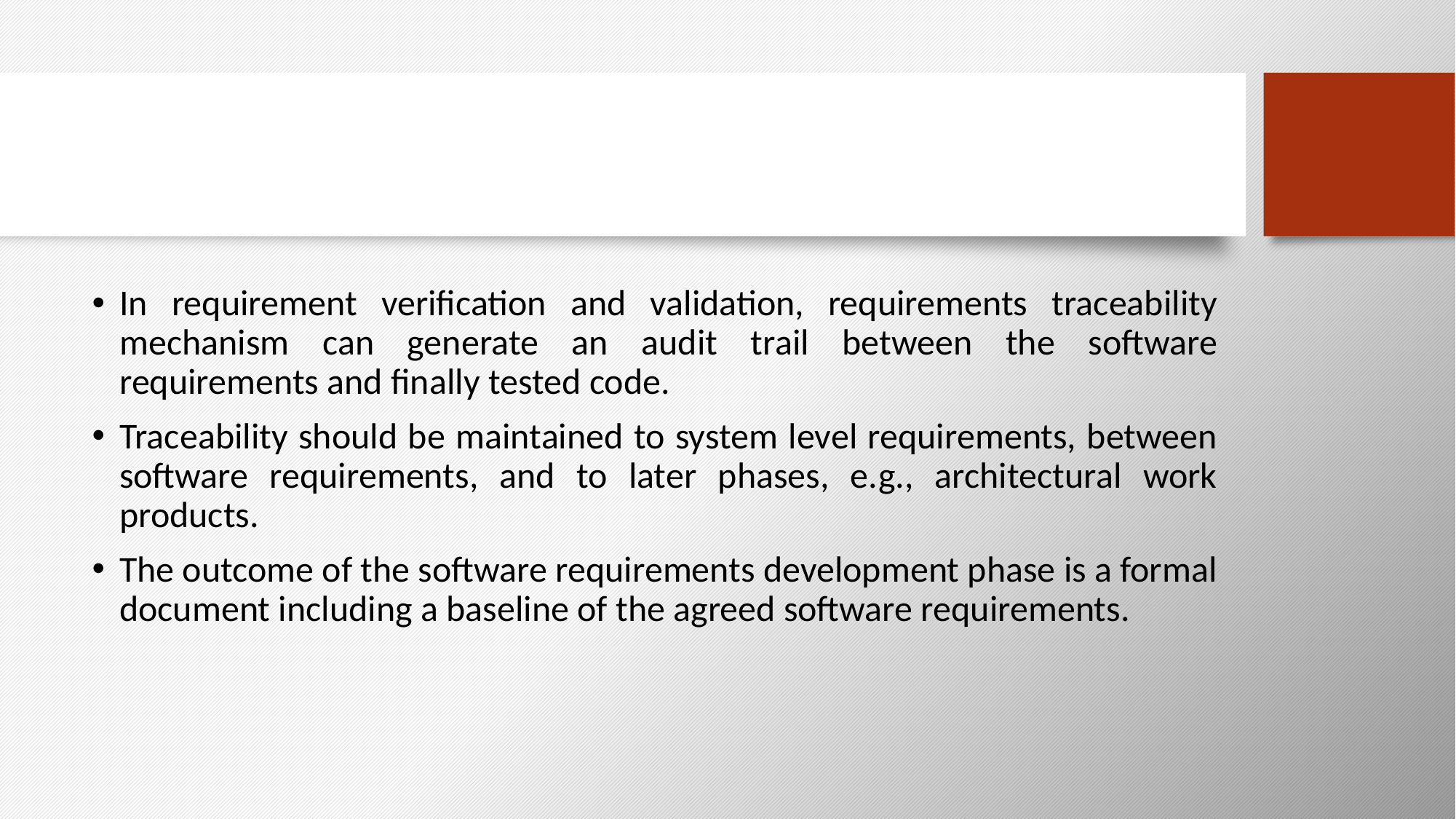

#
In requirement verification and validation, requirements traceability mechanism can generate an audit trail between the software requirements and finally tested code.
Traceability should be maintained to system level requirements, between software requirements, and to later phases, e.g., architectural work products.
The outcome of the software requirements development phase is a formal document including a baseline of the agreed software requirements.